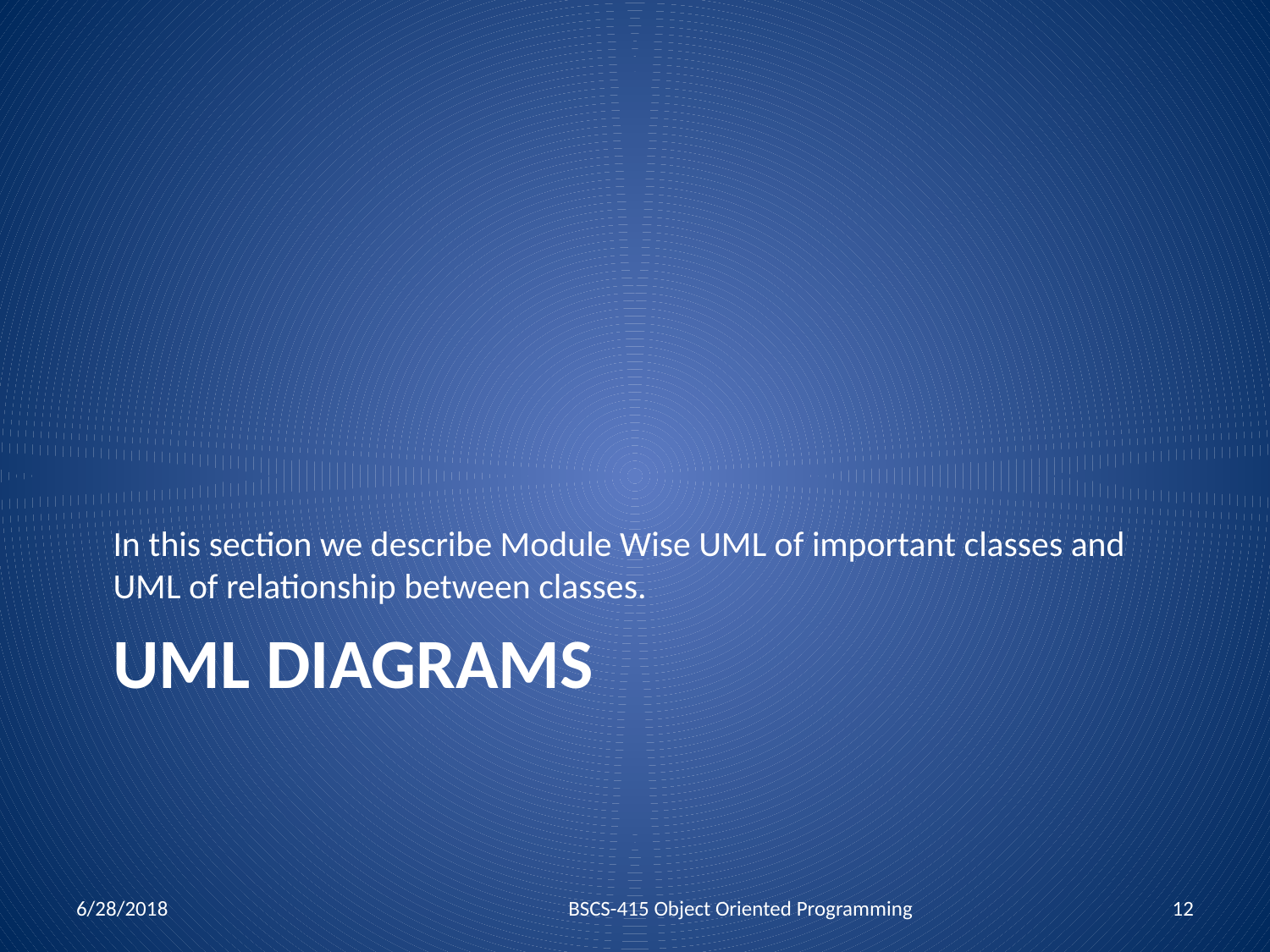

In this section we describe Module Wise UML of important classes and UML of relationship between classes.
# UML Diagrams
6/28/2018
BSCS-415 Object Oriented Programming
12